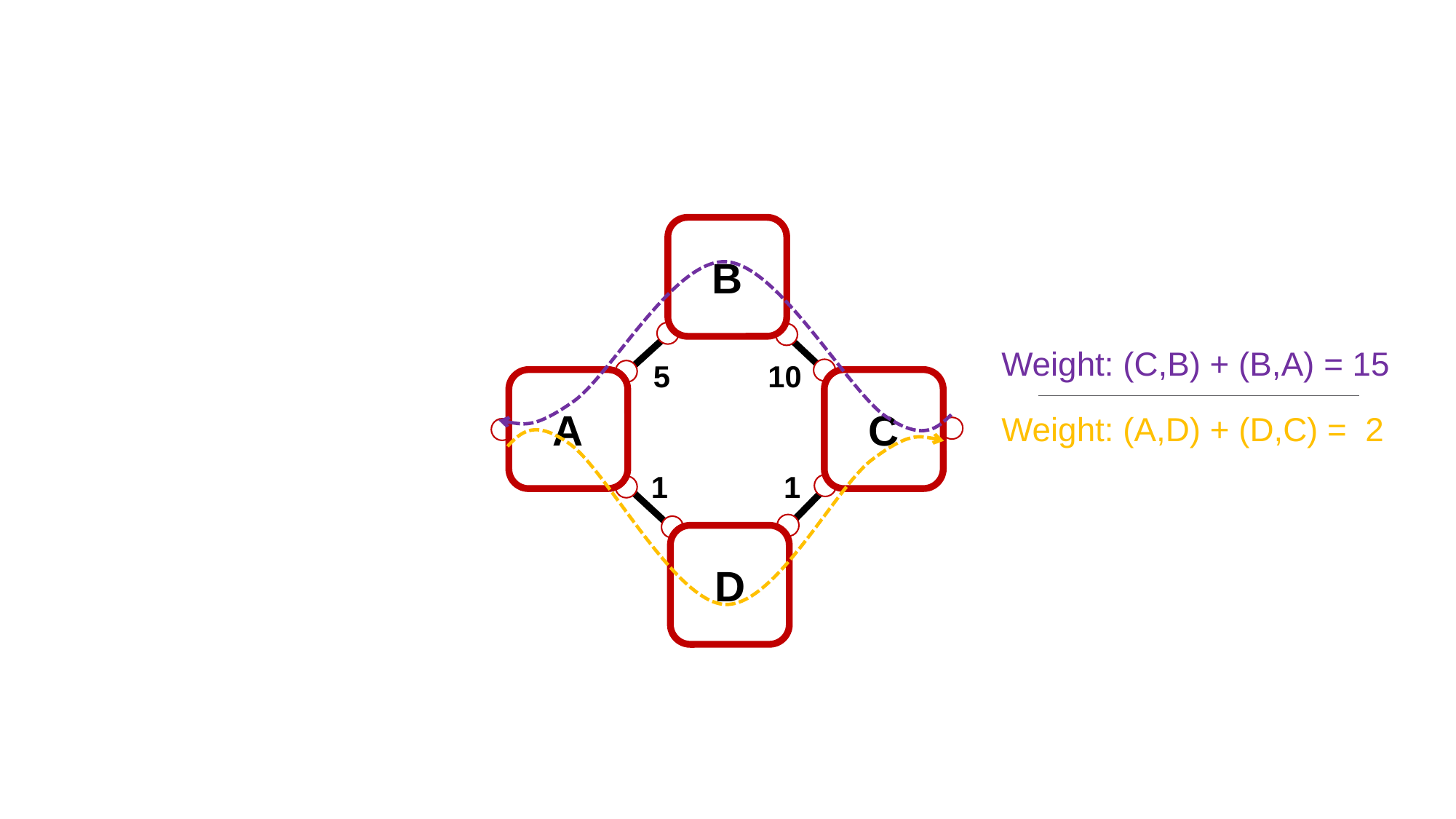

B

Weight: (C,B) + (B,A) = 15

Weight: (A,D) + (D,C) =  2
5
10

A
C

1
1

D